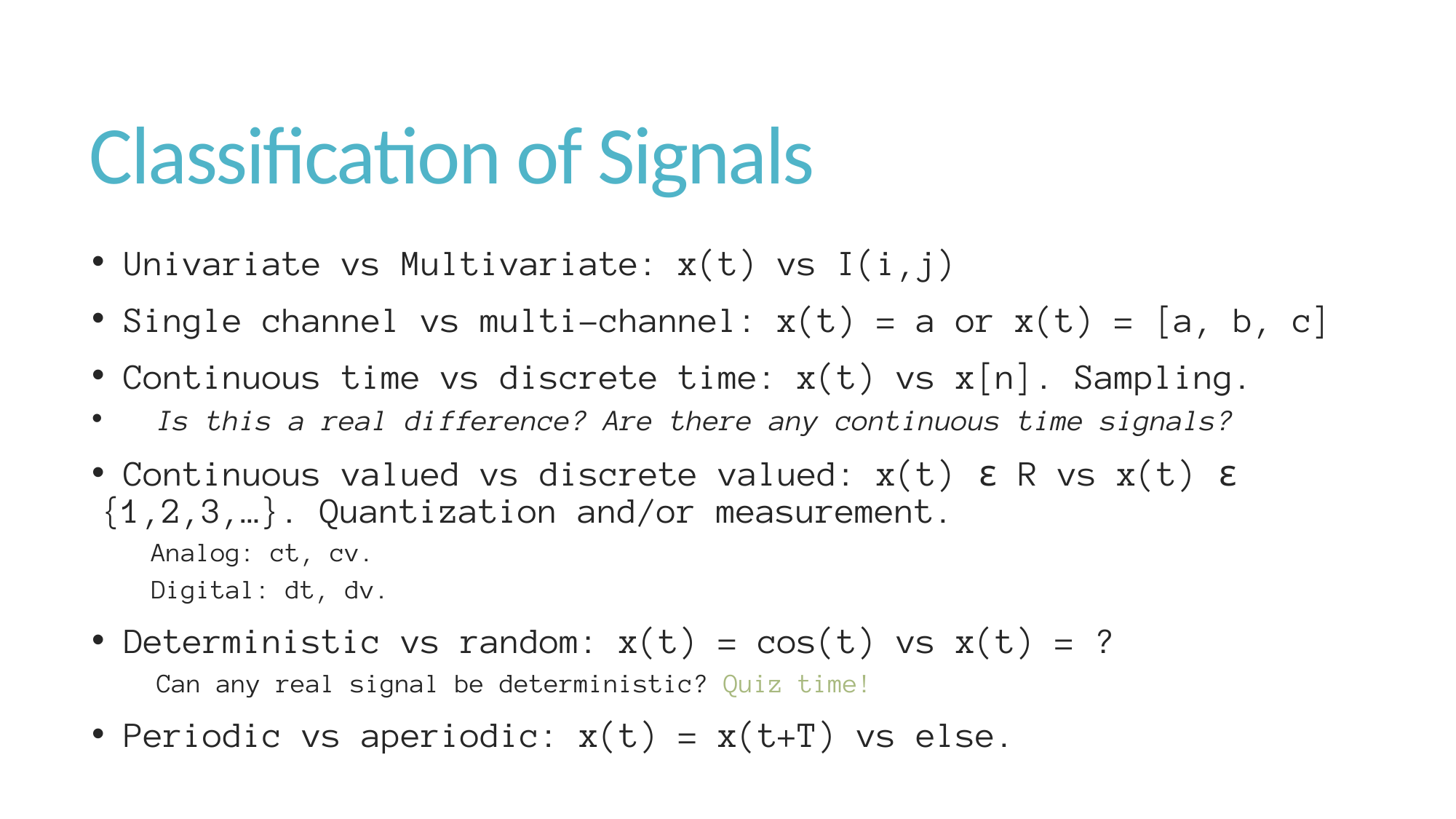

# Classification of Signals
 Univariate vs Multivariate: x(t) vs I(i,j)
 Single channel vs multi-channel: x(t) = a or x(t) = [a, b, c]
 Continuous time vs discrete time: x(t) vs x[n]. Sampling.
Is this a real difference? Are there any continuous time signals?
 Continuous valued vs discrete valued: x(t) ϵ R vs x(t) ϵ {1,2,3,…}. Quantization and/or measurement.
 Analog: ct, cv.
 Digital: dt, dv.
 Deterministic vs random: x(t) = cos(t) vs x(t) = ?
Can any real signal be deterministic? Quiz time!
 Periodic vs aperiodic: x(t) = x(t+T) vs else.